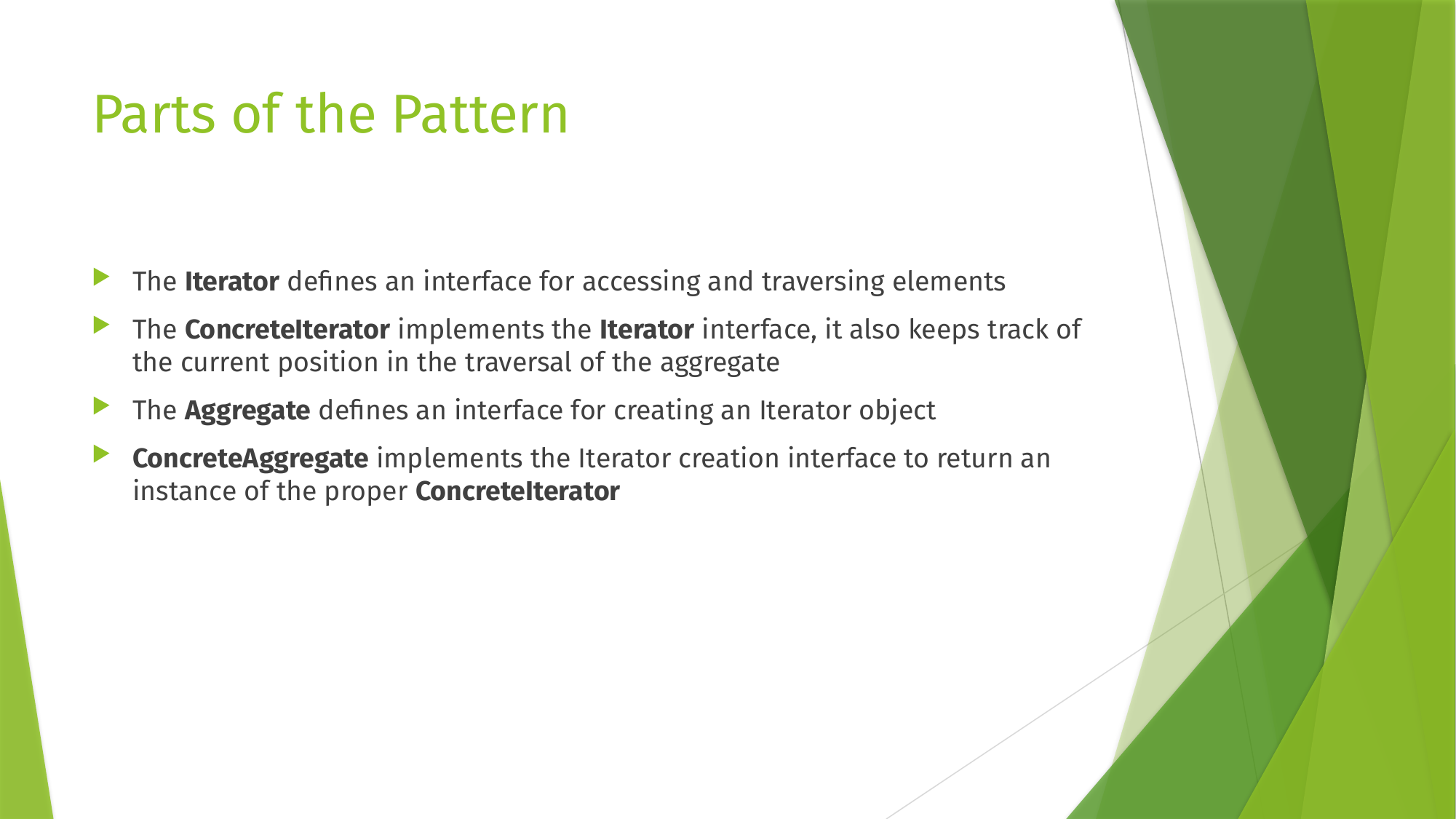

# Parts of the Pattern
The Iterator defines an interface for accessing and traversing elements
The ConcreteIterator implements the Iterator interface, it also keeps track of the current position in the traversal of the aggregate
The Aggregate defines an interface for creating an Iterator object
ConcreteAggregate implements the Iterator creation interface to return an instance of the proper ConcreteIterator